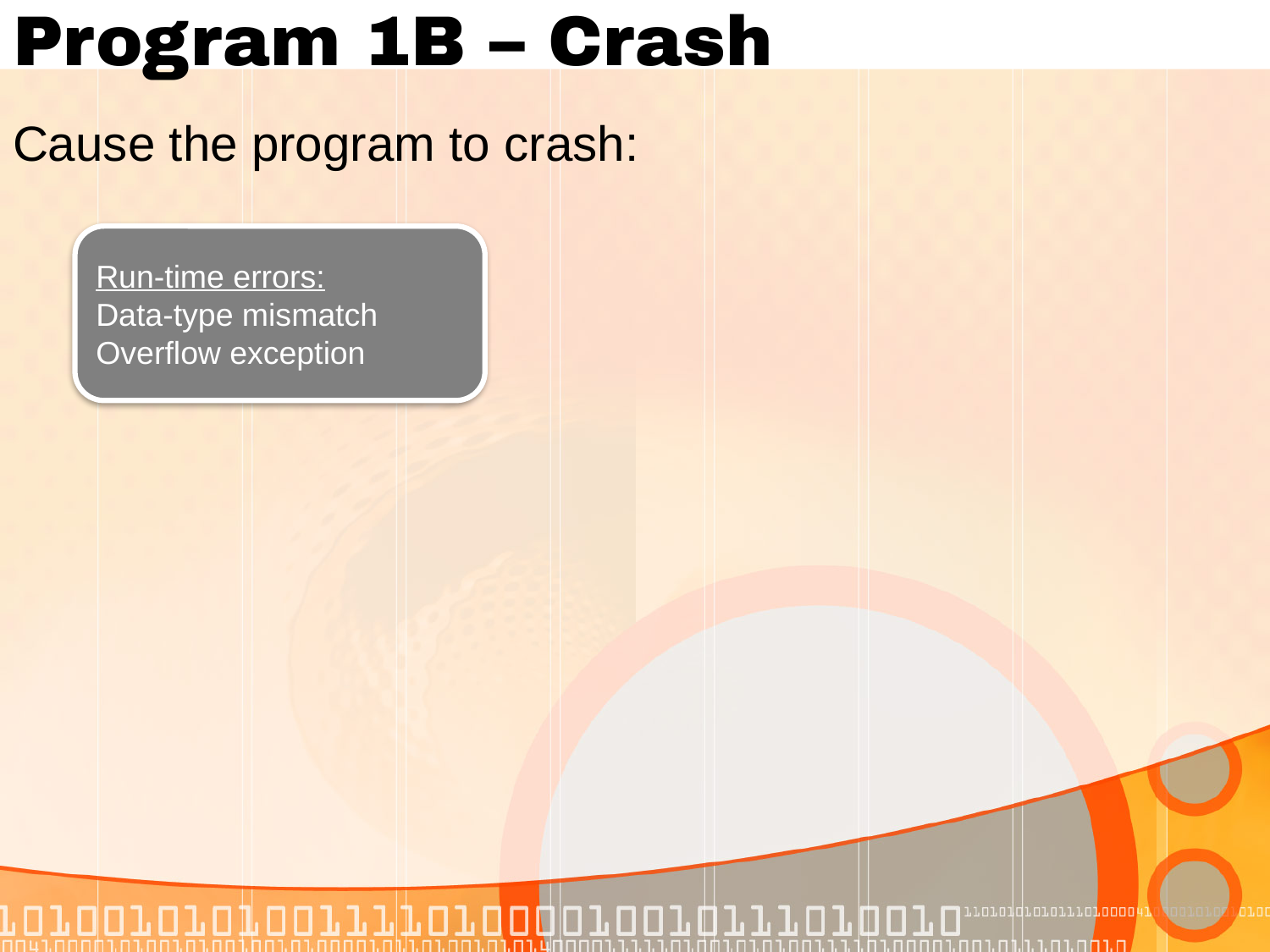

# Program 1B – Crash
Cause the program to crash:
Run-time errors:
Data-type mismatch
Overflow exception